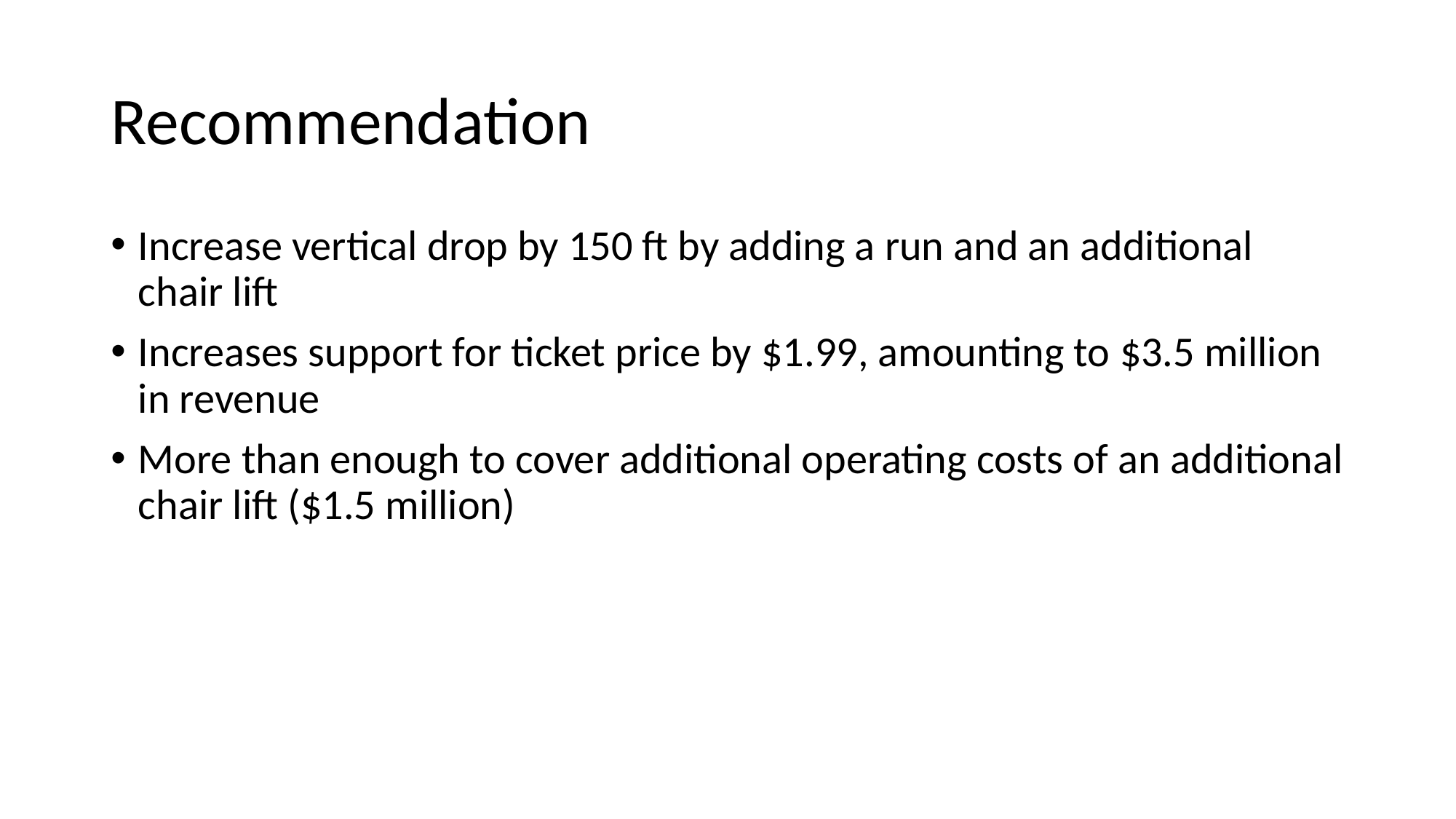

# Recommendation
Increase vertical drop by 150 ft by adding a run and an additional chair lift
Increases support for ticket price by $1.99, amounting to $3.5 million in revenue
More than enough to cover additional operating costs of an additional chair lift ($1.5 million)